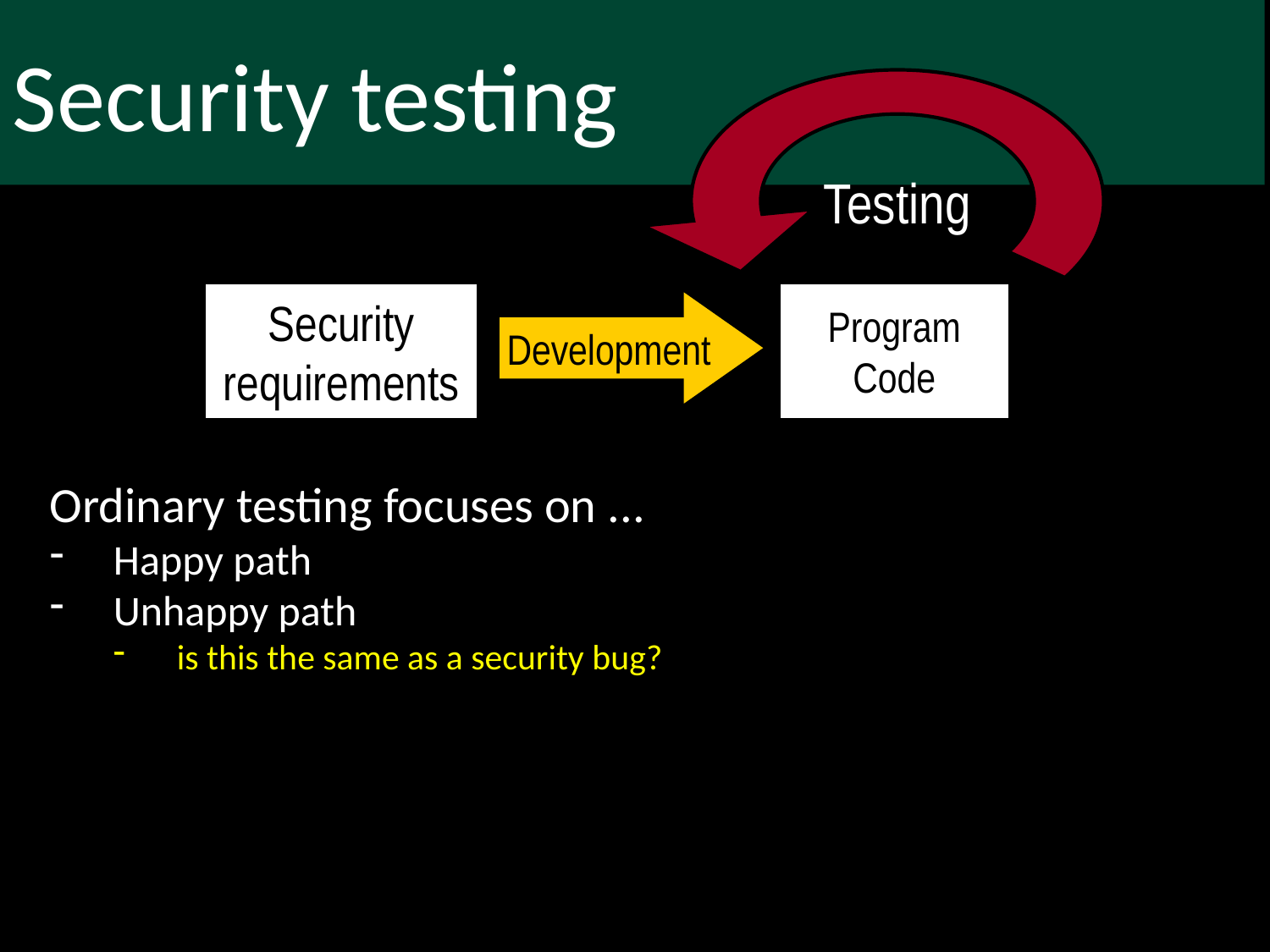

Security testing
Testing
Security
requirements
Program
Code
Development
Ordinary testing focuses on ...
Happy path
Unhappy path
is this the same as a security bug?